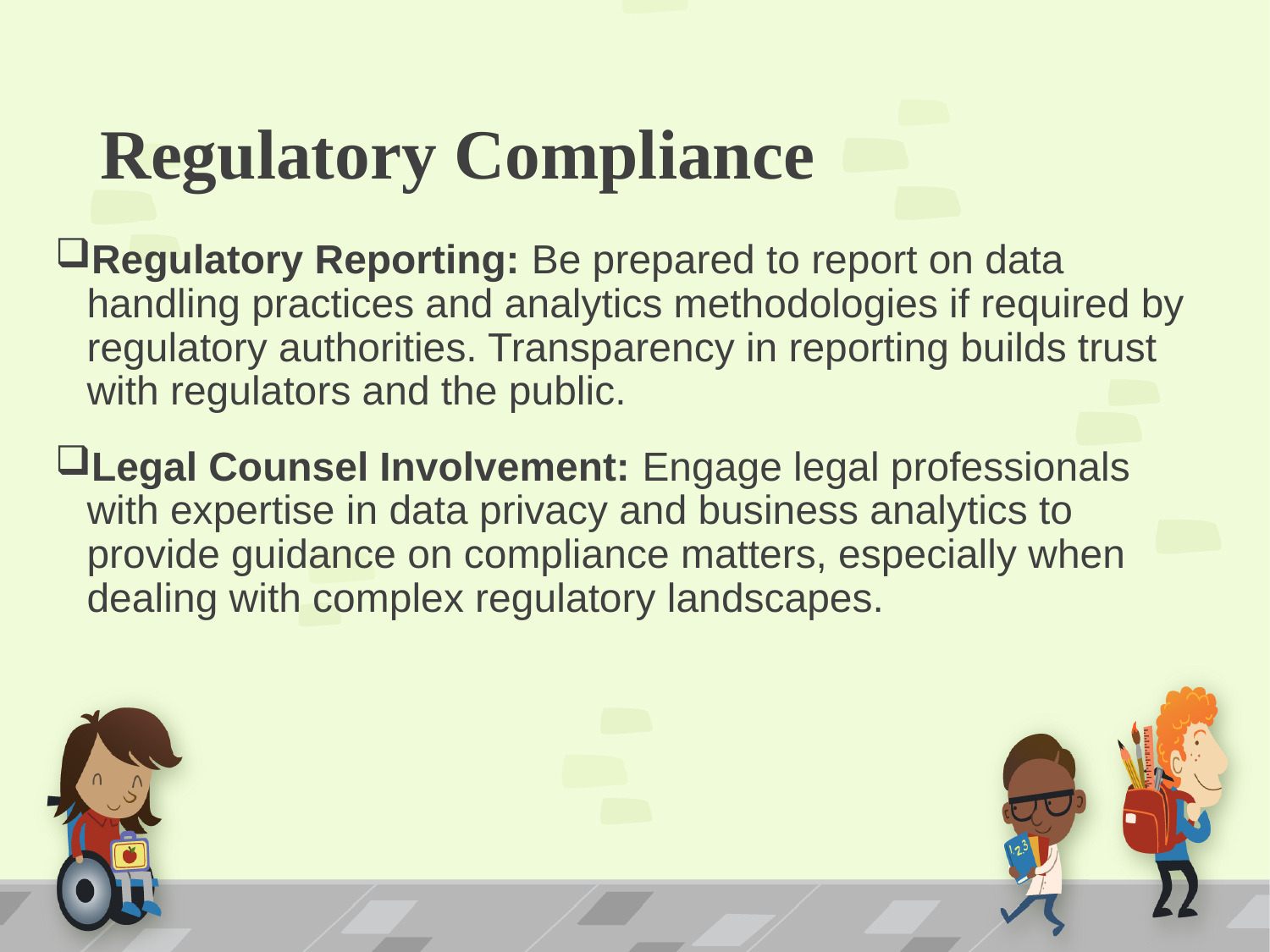

# Regulatory Compliance
Regulatory Reporting: Be prepared to report on data handling practices and analytics methodologies if required by regulatory authorities. Transparency in reporting builds trust with regulators and the public.
Legal Counsel Involvement: Engage legal professionals with expertise in data privacy and business analytics to provide guidance on compliance matters, especially when dealing with complex regulatory landscapes.